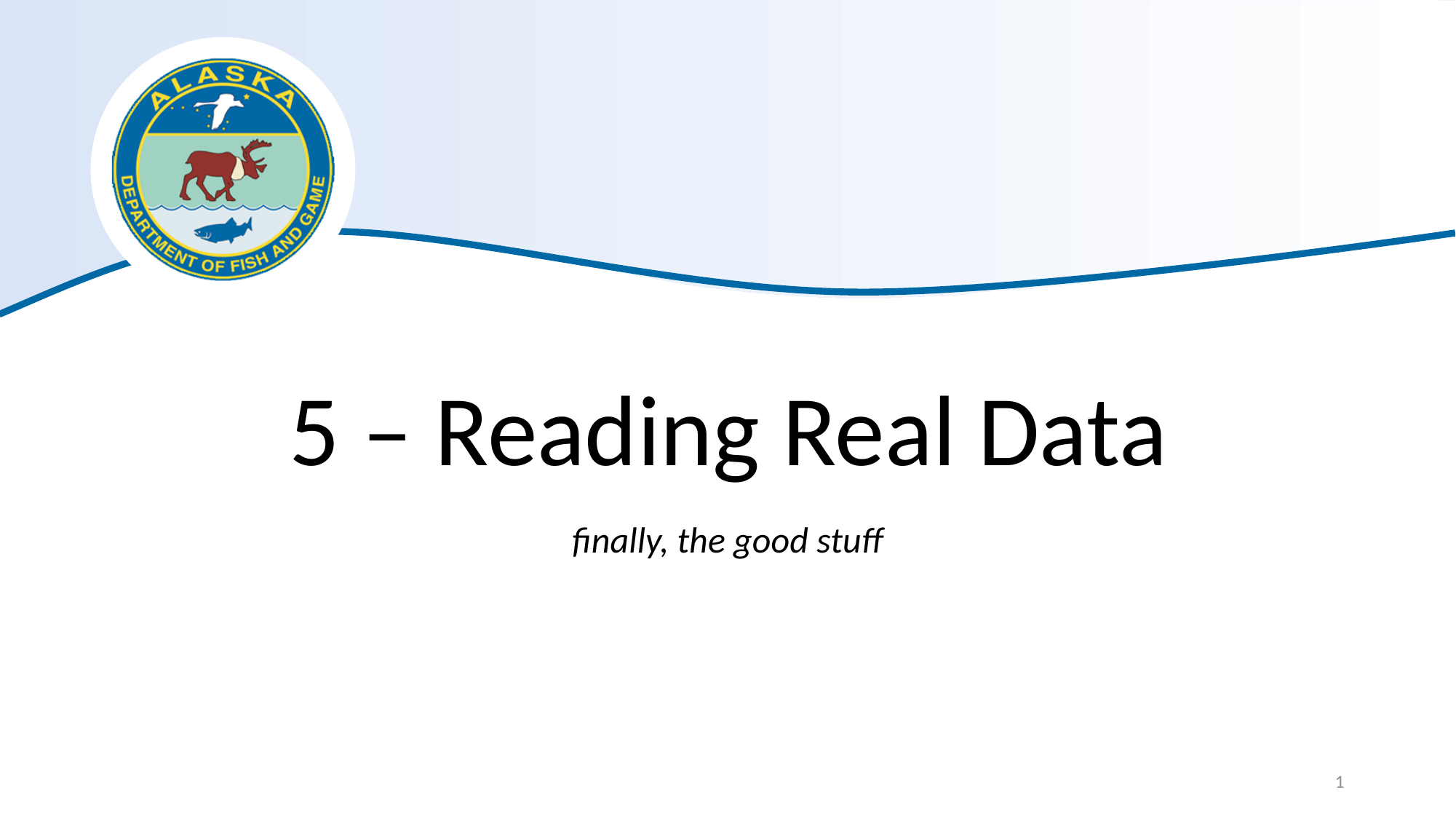

# 5 – Reading Real Data
finally, the good stuff
1